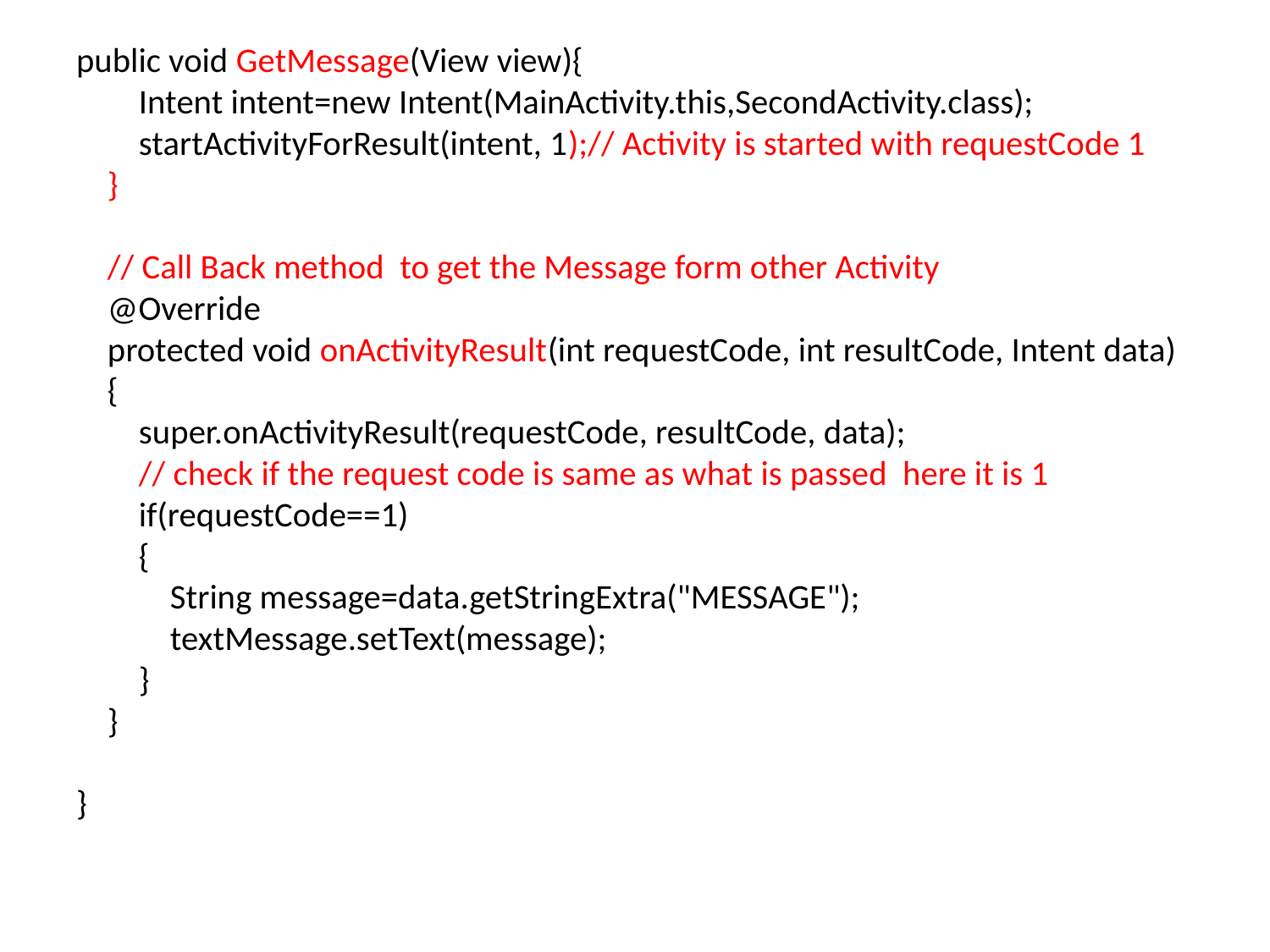

public void GetMessage(View view){
        Intent intent=new Intent(MainActivity.this,SecondActivity.class);
        startActivityForResult(intent, 1);// Activity is started with requestCode 1
    }
    // Call Back method  to get the Message form other Activity
    @Override
    protected void onActivityResult(int requestCode, int resultCode, Intent data)
    {
        super.onActivityResult(requestCode, resultCode, data);
        // check if the request code is same as what is passed  here it is 1
        if(requestCode==1)
        {
            String message=data.getStringExtra("MESSAGE");
            textMessage.setText(message);
        }
    }
}